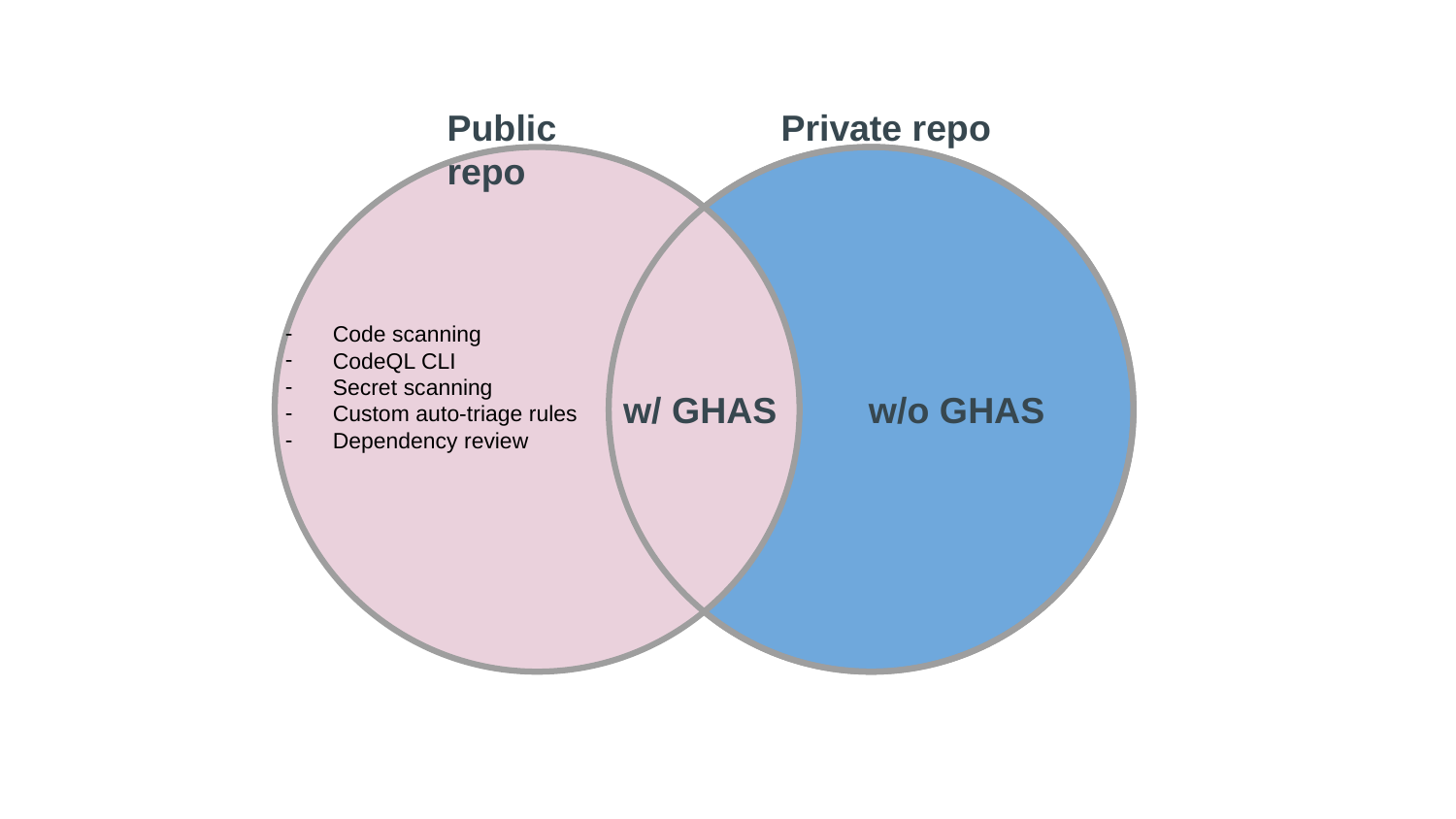

Public repo
Private repo

Code scanning
CodeQL CLI
Secret scanning
Custom auto-triage rules
Dependency review

w/ GHAS
w/o GHAS